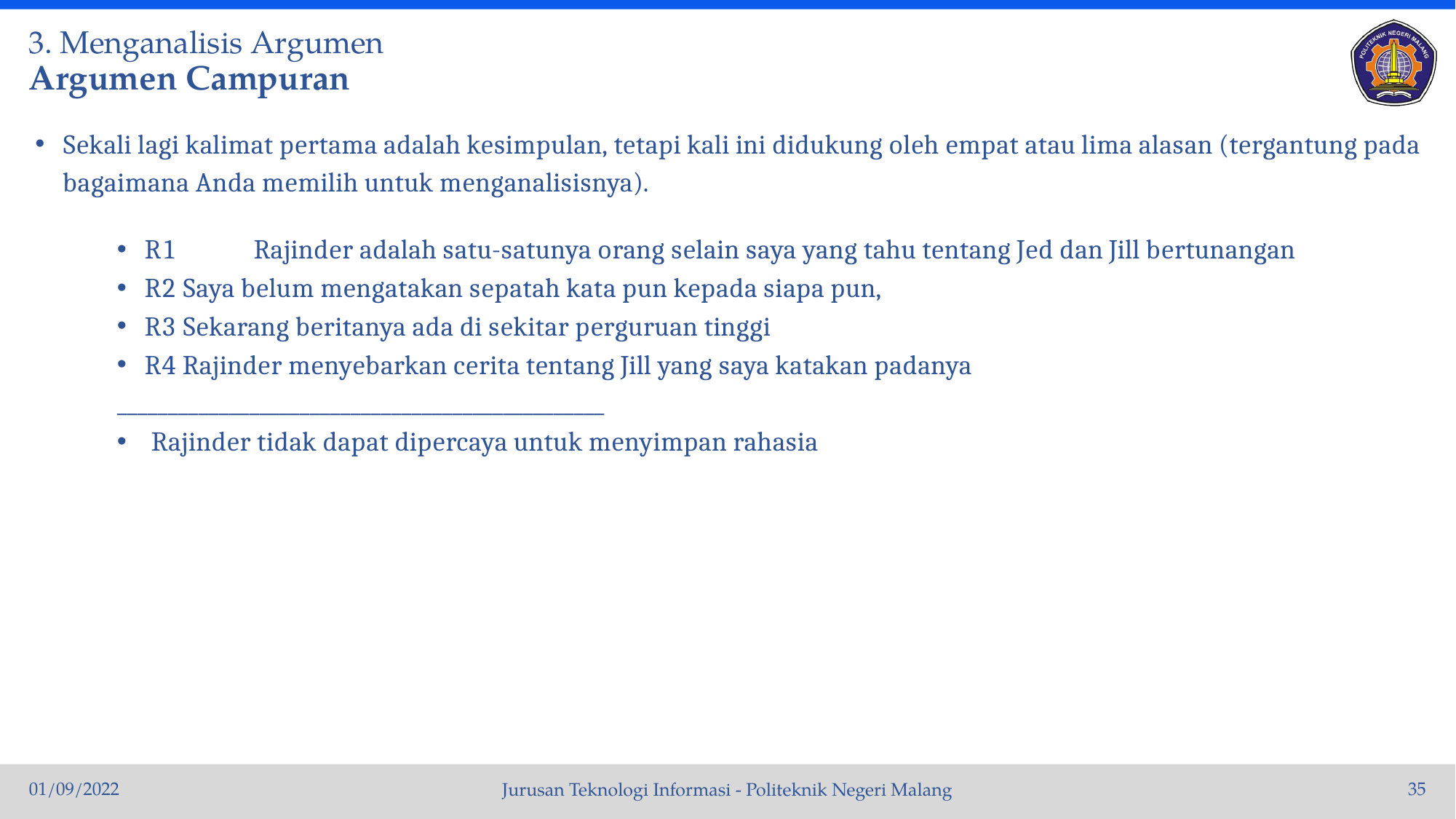

# 3. Menganalisis Argumen Argumen Campuran
Sekali lagi kalimat pertama adalah kesimpulan, tetapi kali ini didukung oleh empat atau lima alasan (tergantung pada bagaimana Anda memilih untuk menganalisisnya).
R1	Rajinder adalah satu-satunya orang selain saya yang tahu tentang Jed dan Jill bertunangan
R2 Saya belum mengatakan sepatah kata pun kepada siapa pun,
R3 Sekarang beritanya ada di sekitar perguruan tinggi
R4 Rajinder menyebarkan cerita tentang Jill yang saya katakan padanya
________________________________________________
Rajinder tidak dapat dipercaya untuk menyimpan rahasia
01/09/2022
35
Jurusan Teknologi Informasi - Politeknik Negeri Malang